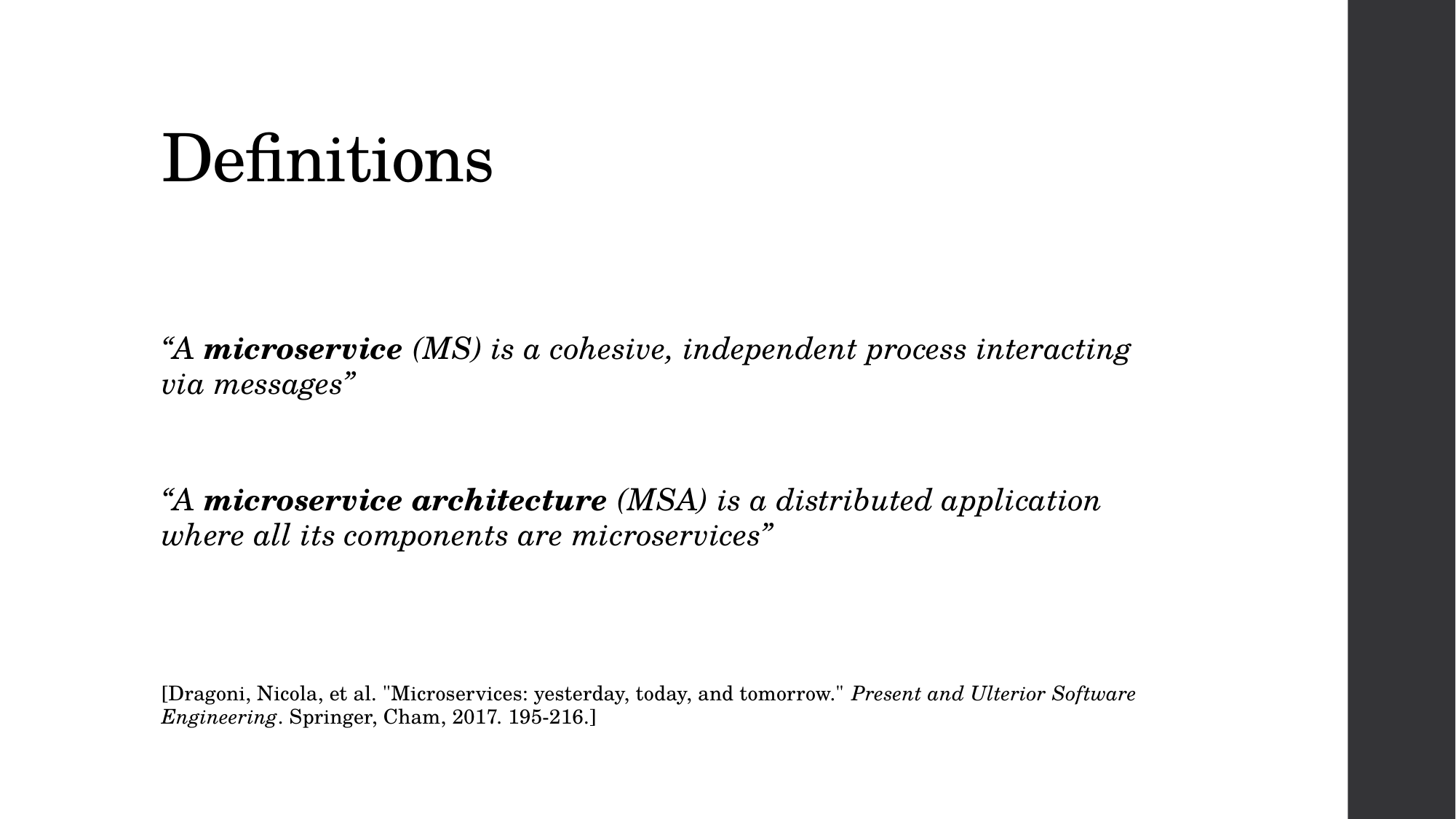

# Definitions

“A microservice (MS) is a cohesive, independent process interacting via messages”

“A microservice architecture (MSA) is a distributed application where all its components are microservices”

[Dragoni, Nicola, et al. "Microservices: yesterday, today, and tomorrow." Present and Ulterior Software Engineering. Springer, Cham, 2017. 195-216.]